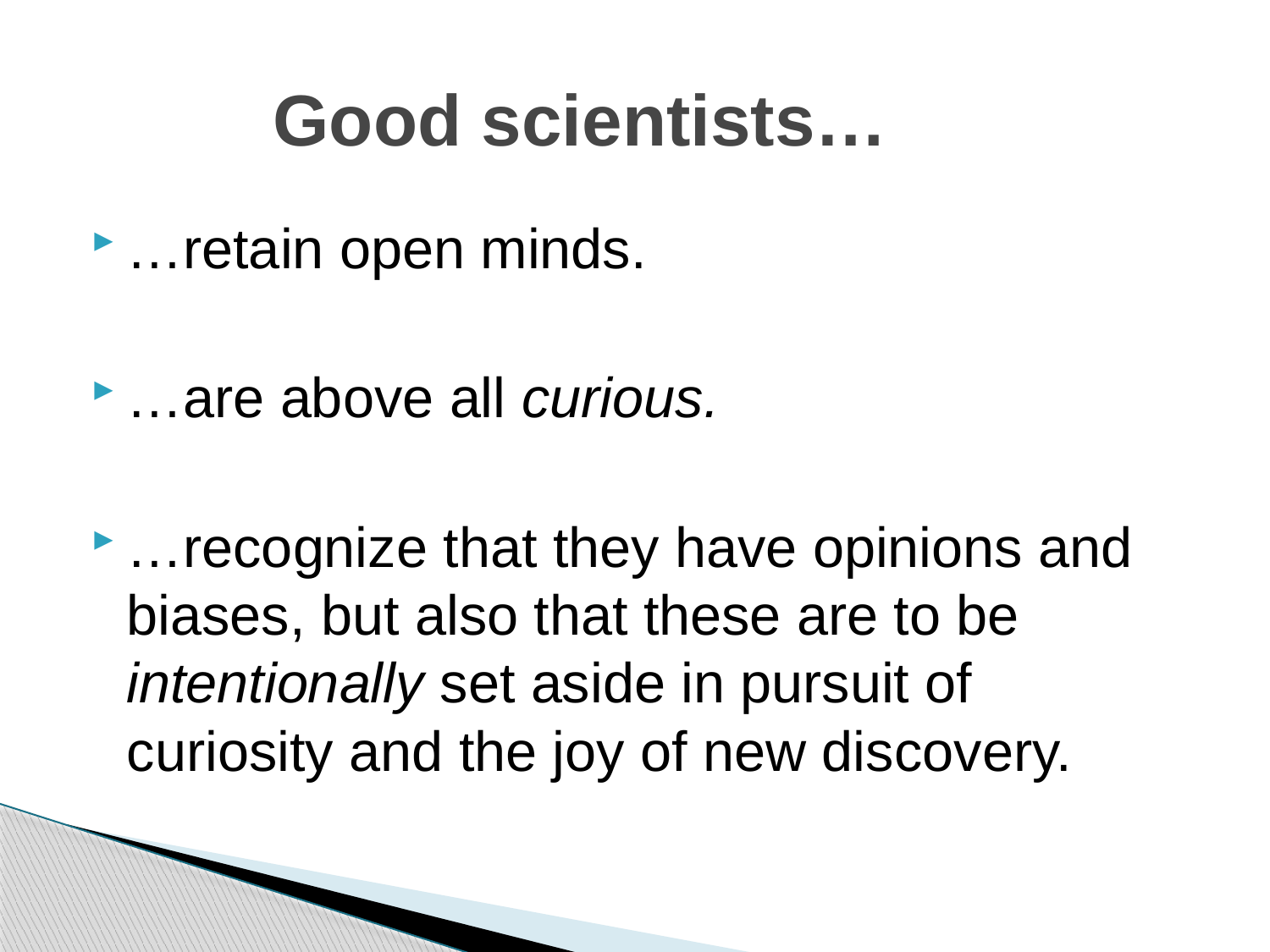

# Good scientists…
…retain open minds.

…are above all curious.

…recognize that they have opinions and biases, but also that these are to be intentionally set aside in pursuit of curiosity and the joy of new discovery.